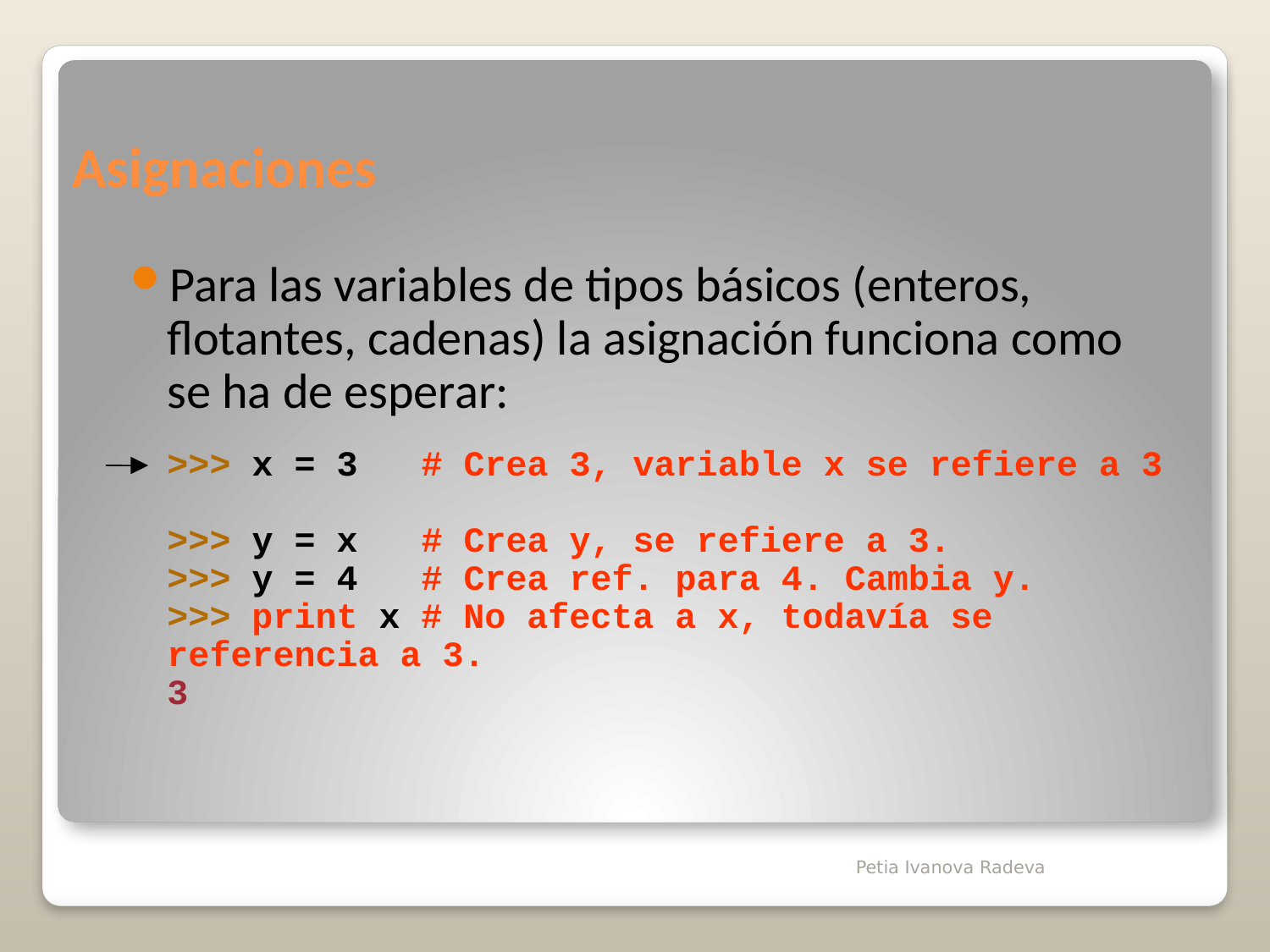

# Asignaciones
Para las variables de tipos básicos (enteros, flotantes, cadenas) la asignación funciona como se ha de esperar:
>>> x = 3   # Crea 3, variable x se refiere a 3
>>> y = x   # Crea y, se refiere a 3.
>>> y = 4   # Crea ref. para 4. Cambia y.
>>> print x # No afecta a x, todavía se referencia a 3.
3